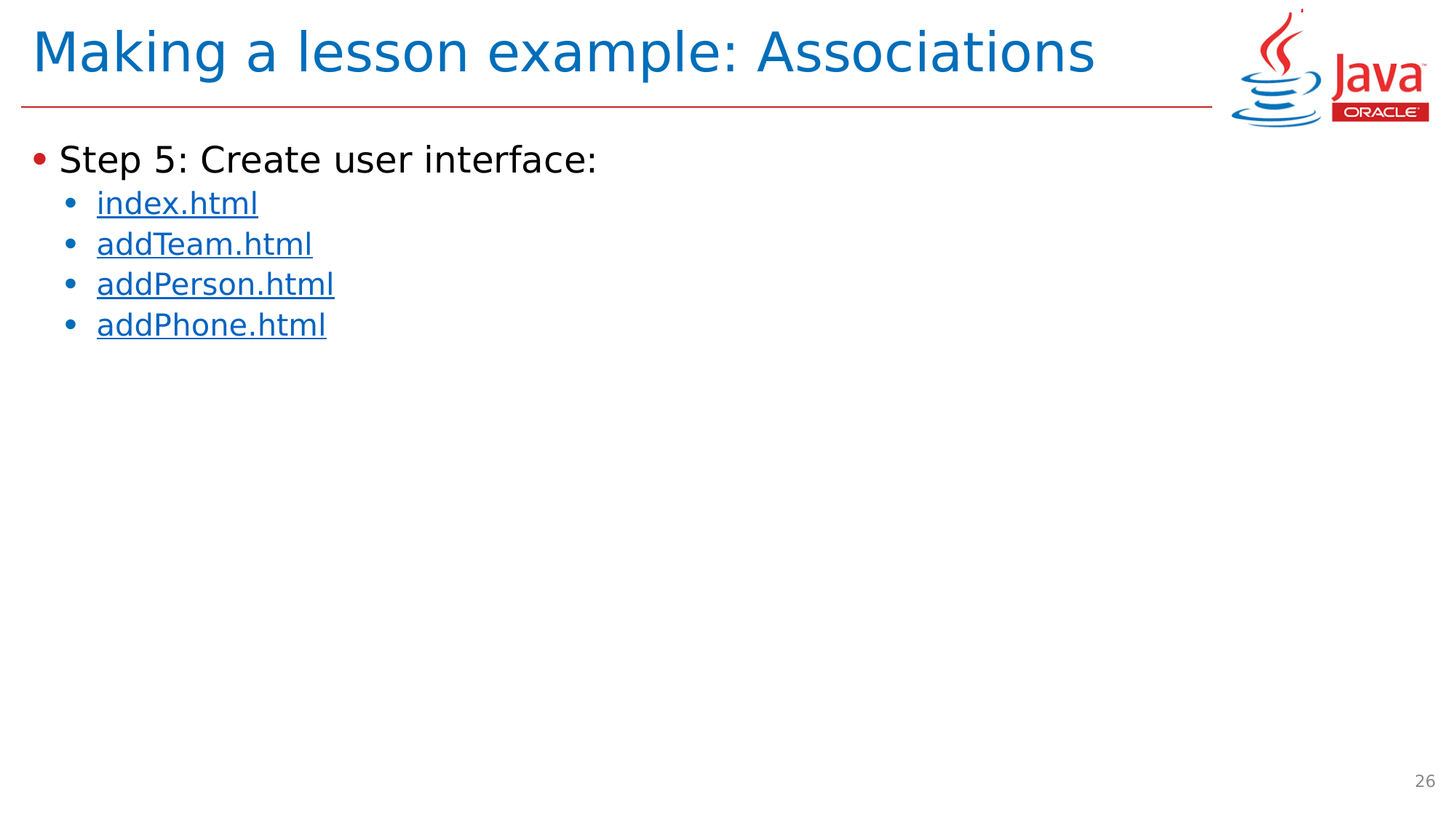

# Making a lesson example: Associations
Step 5: Create user interface:
index.html
addTeam.html
addPerson.html
addPhone.html

26